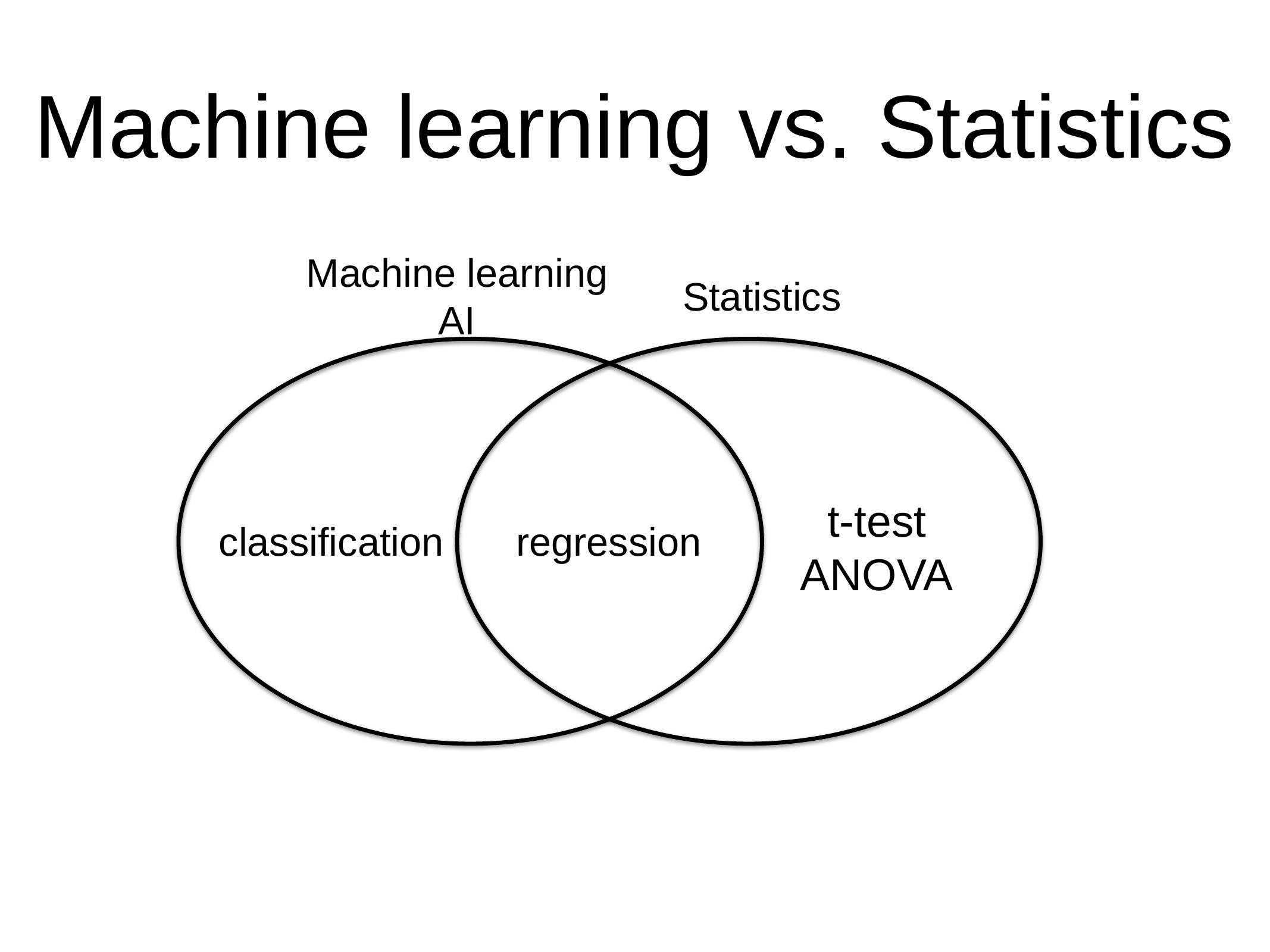

Machine learning vs. Statistics
Machine learning
AI
Statistics

t-test
ANOVA
regression
classification